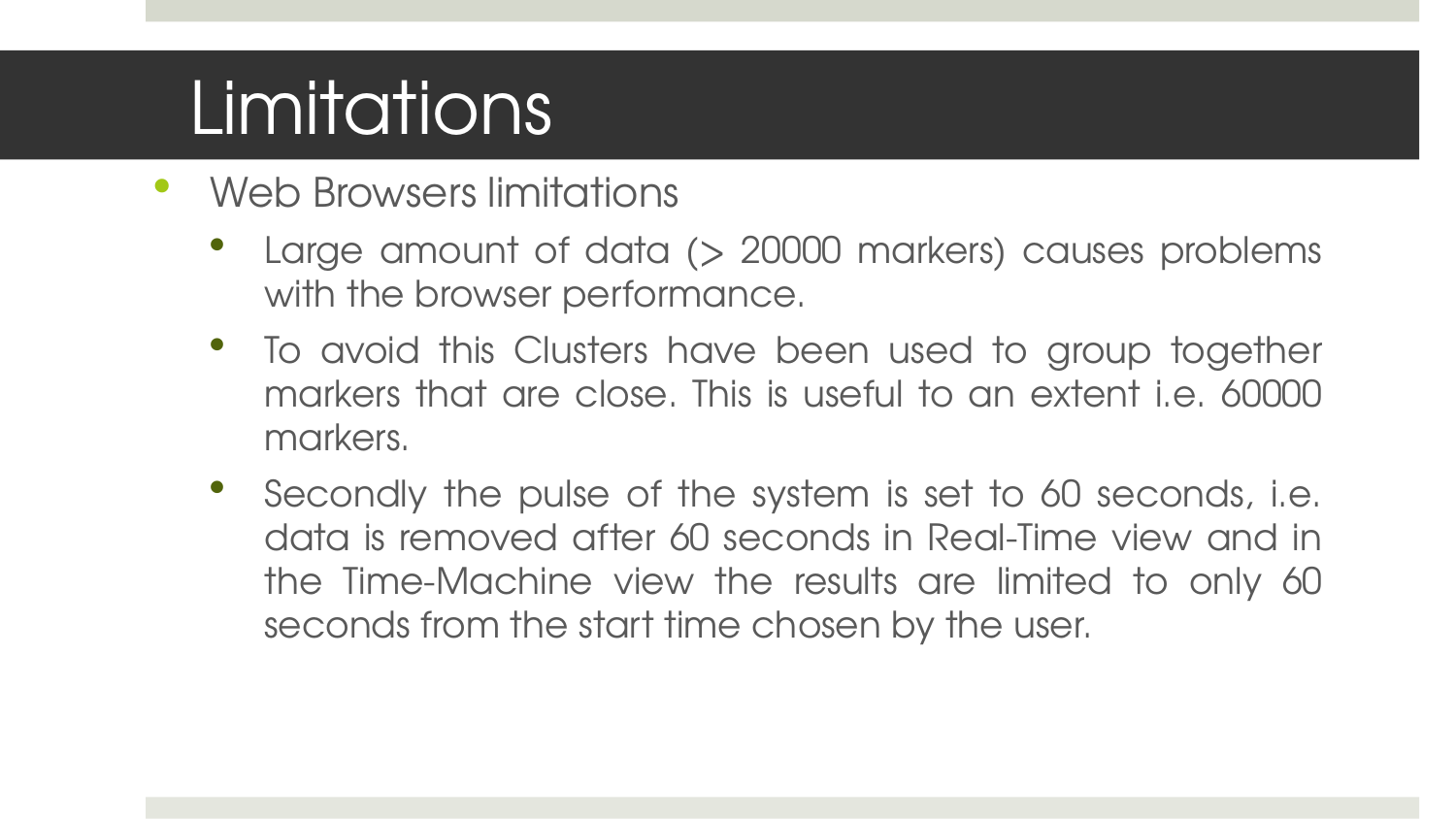

# Limitations
Web Browsers limitations
Large amount of data (> 20000 markers) causes problems with the browser performance.
To avoid this Clusters have been used to group together markers that are close. This is useful to an extent i.e. 60000 markers.
Secondly the pulse of the system is set to 60 seconds, i.e. data is removed after 60 seconds in Real-Time view and in the Time-Machine view the results are limited to only 60 seconds from the start time chosen by the user.